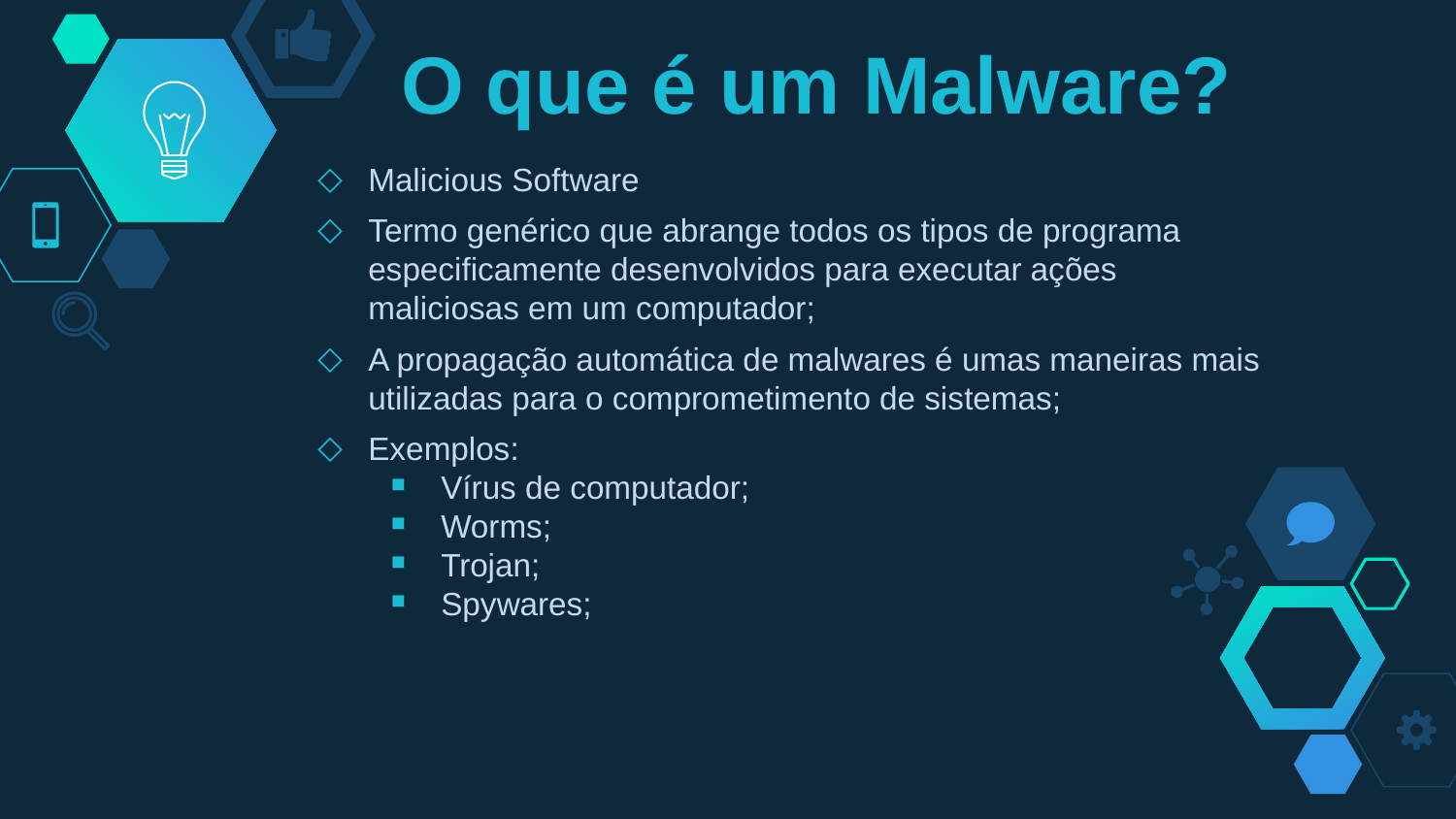

# O que é um Malware?
Malicious Software
Termo genérico que abrange todos os tipos de programa especificamente desenvolvidos para executar ações maliciosas em um computador;
A propagação automática de malwares é umas maneiras mais utilizadas para o comprometimento de sistemas;
Exemplos:
Vírus de computador;
Worms;
Trojan;
Spywares;